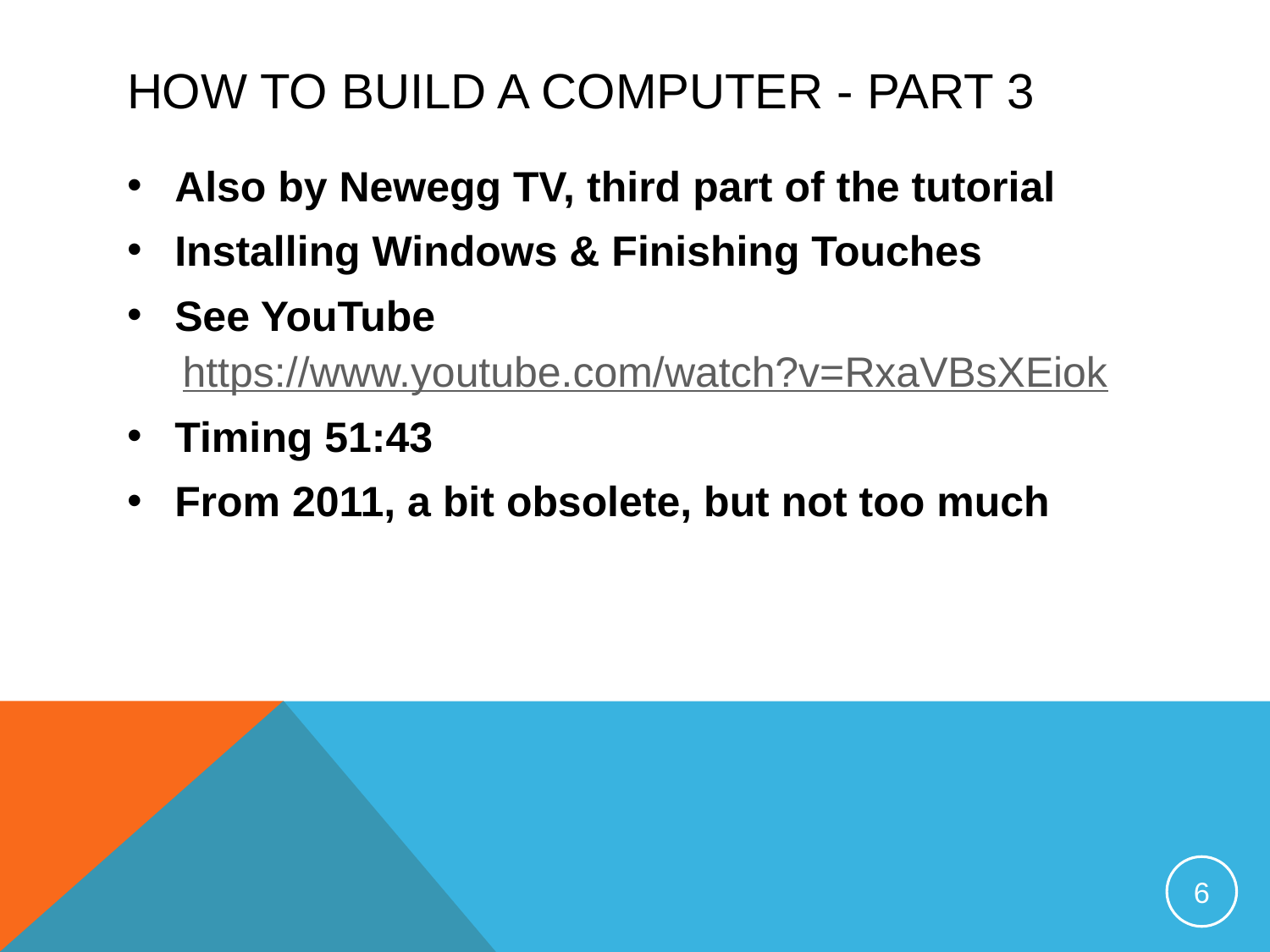

# How To Build a Computer - Part 3
Also by Newegg TV, third part of the tutorial
Installing Windows & Finishing Touches
See YouTube
https://www.youtube.com/watch?v=RxaVBsXEiok
Timing 51:43
From 2011, a bit obsolete, but not too much
6